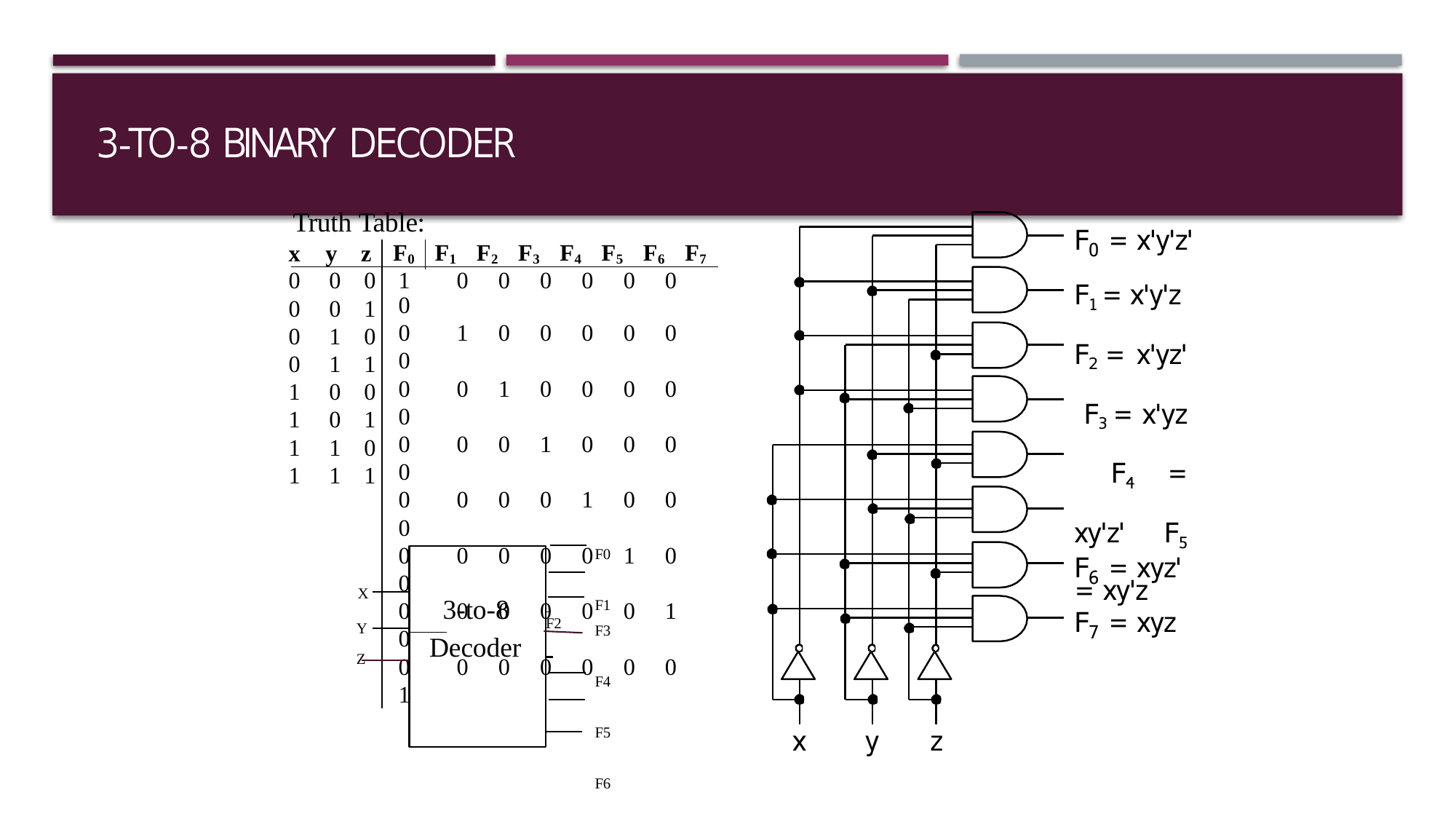

# 3-to-8 Binary Decoder
Truth Table:

F	= x'y'z'
0
F1 = x'y'z
F2 = x'yz'  F3 = x'yz  F4 = xy'z'  F5 = xy'z

| x | y | z | F0 | F1 | F2 | F3 | F4 | F5 | F6 | F7 |
| --- | --- | --- | --- | --- | --- | --- | --- | --- | --- | --- |
| 0 0 0 0 0 1 0 1 0 0 1 1 1 0 0 1 0 1 1 1 0 1 1 1 |  |  | 1 0 0 0 0 0 0 0 0 1 0 0 0 0 0 0 0 0 1 0 0 0 0 0 0 0 0 1 0 0 0 0 0 0 0 0 1 0 0 0 0 0 0 0 0 1 0 0 0 0 0 0 0 0 1 0 0 0 0 0 0 0 0 1 |  |  |  |  |  |  |  |
|  |  |  |  |  |  |  |  |  |  |  |
| --- | --- | --- | --- | --- | --- | --- | --- | --- | --- | --- |
|  |  |  |  |  |  |  |  |  |  |  |
|  |  |  |  |  |  |  |  |  |  |  |
|  |  |  |  |  |  |  |  |  |  |  |
|  |  |  |  |  |  |  |  |  |  |  |
|  |  |  |  |  |  |  |  |  |  |  |
|  |  |  |  |  |  |  |  |  |  |  |
|  |  |  |  |  |  |  |  |  |  |  |

F0  F1

3-to-8

Decoder

F	= xyz'
6
X
 	   F2
F	= xyz
F3  F4  F5  F6  F7
Y
Z
7

x
y	z